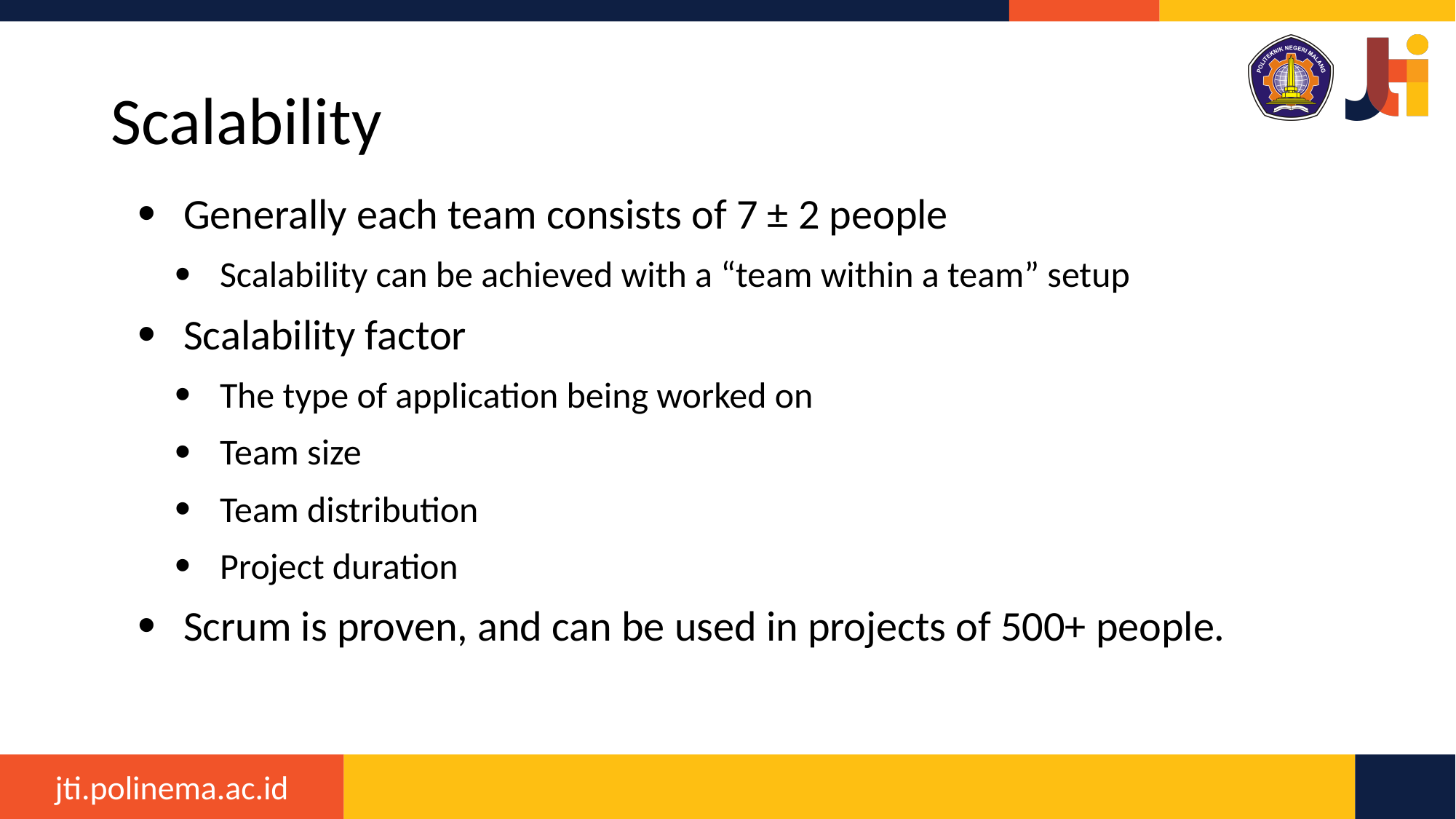

# Scalability
Generally each team consists of 7 ± 2 people
Scalability can be achieved with a “team within a team” setup
Scalability factor
The type of application being worked on
Team size
Team distribution
Project duration
Scrum is proven, and can be used in projects of 500+ people.